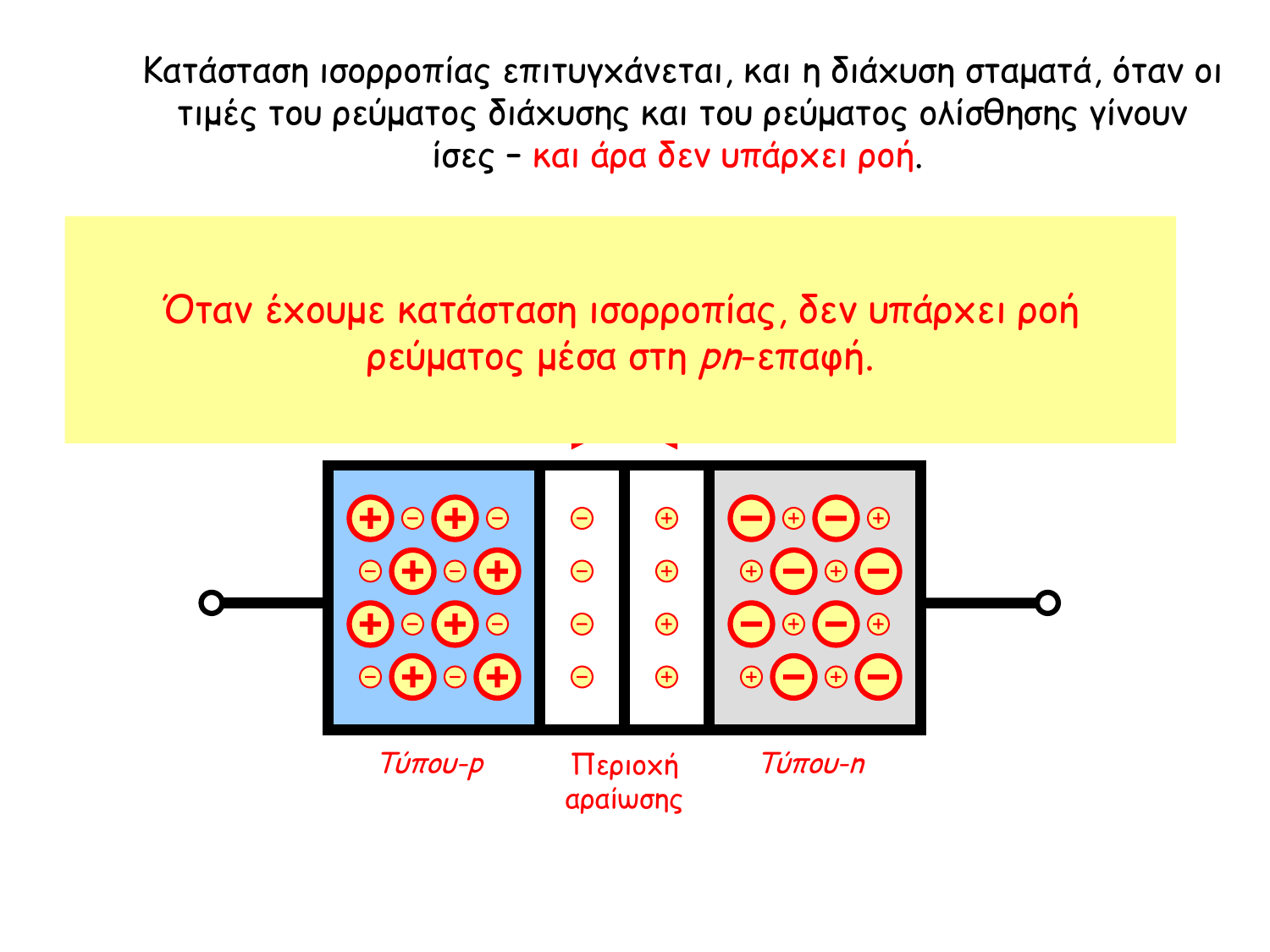

# Κατάσταση ισορροπίας επιτυγχάνεται, και η διάχυση σταματά, όταν οι τιμές του ρεύματος διάχυσης και του ρεύματος ολίσθησης γίνουν ίσες – και άρα δεν υπάρχει ροή.

Όταν έχουμε κατάσταση ισορροπίας, δεν υπάρχει ροή ρεύματος μέσα στη pn-επαφή.

Ρεύμα διάχυσης (ID)
Ρεύμα ολίσθησης (IS)

Τύπου-p
Τύπου-n
Περιοχή αραίωσης